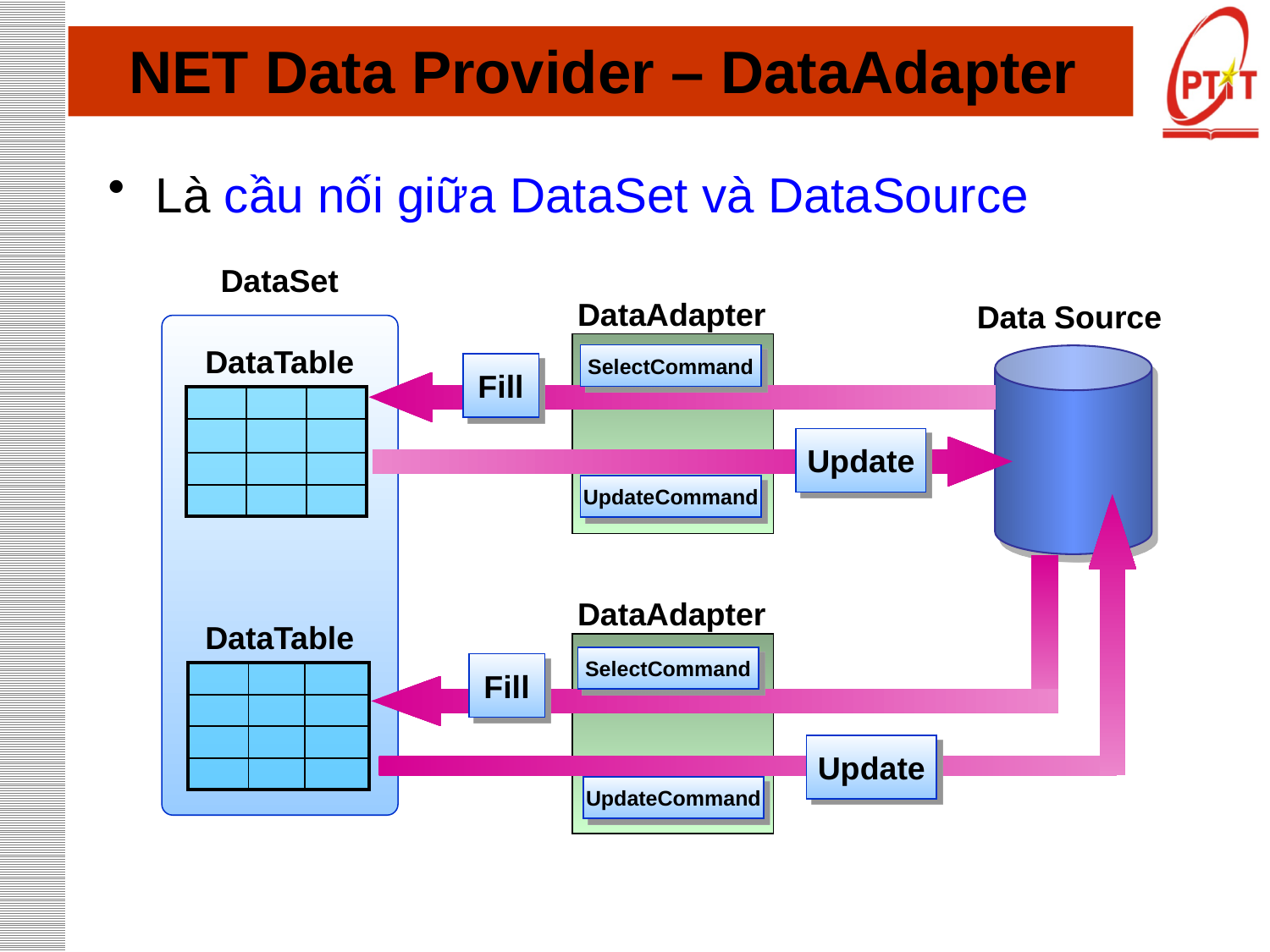

# NET Data Provider – DataAdapter
Là cầu nối giữa DataSet và DataSource
DataSet
DataAdapter
Data Source

DataTable
SelectCommand

Fill

|  |  |  |
| --- | --- | --- |
|  |  |  |
|  |  |  |
|  |  |  |

Update

UpdateCommand

DataAdapter

DataTable

SelectCommand
Fill
|  |  |  |
| --- | --- | --- |
|  |  |  |
|  |  |  |
|  |  |  |

Update
UpdateCommand